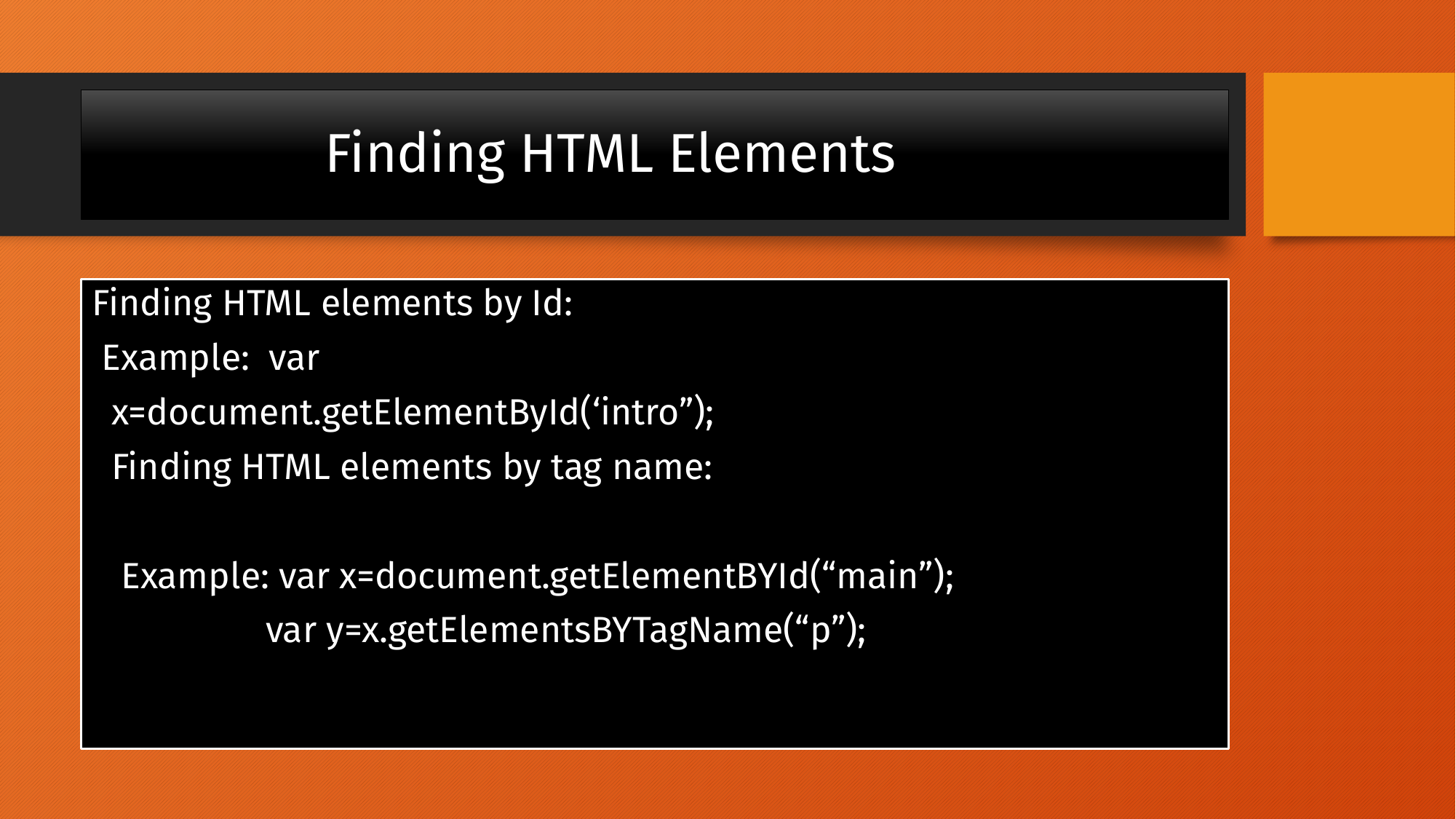

# Finding HTML Elements
Finding HTML elements by Id:
 Example:  var
  x=document.getElementById(‘intro”);
  Finding HTML elements by tag name:

   Example: var x=document.getElementBYId(“main”);
                  var y=x.getElementsBYTagName(“p”);